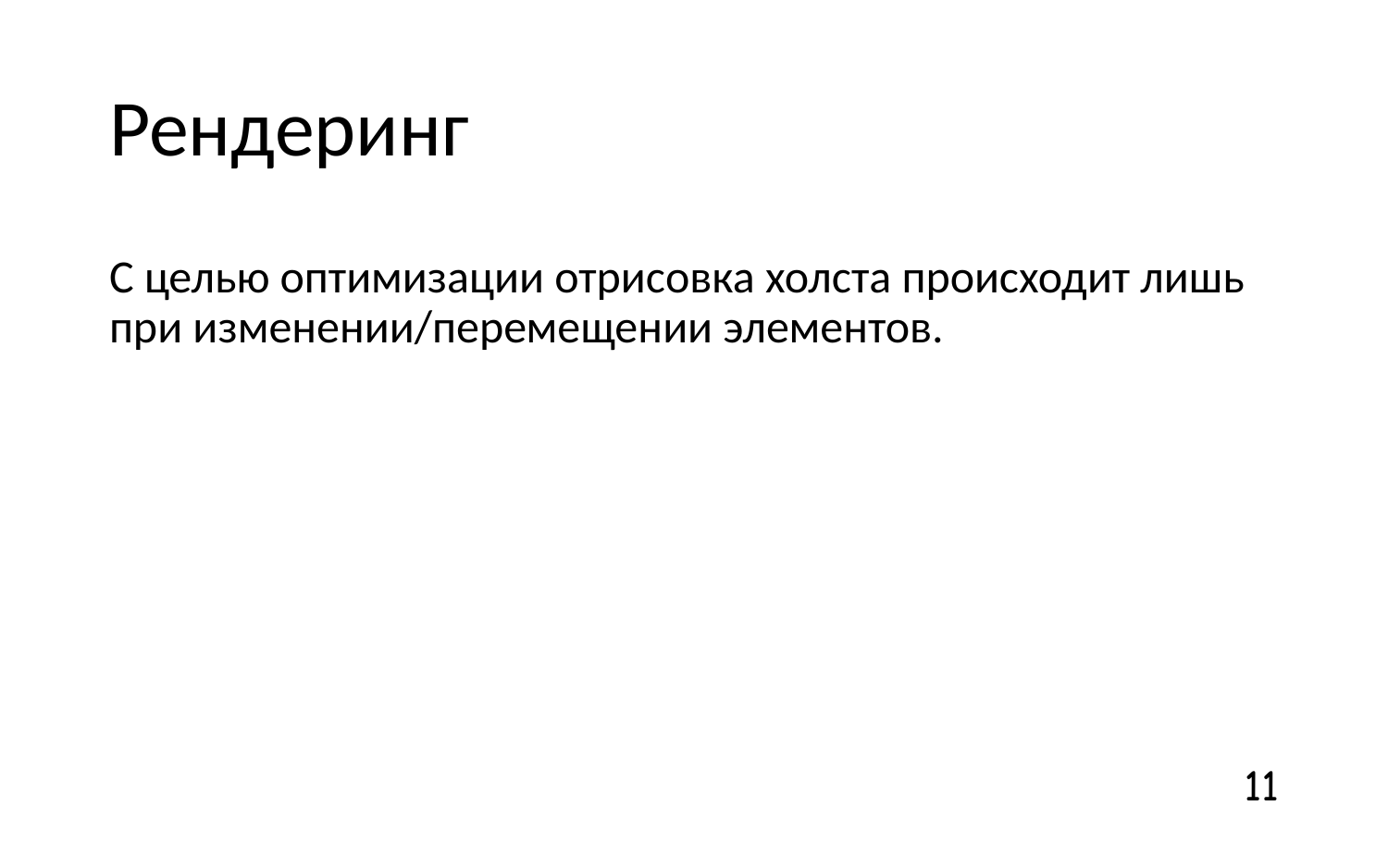

# Рендеринг
С целью оптимизации отрисовка холста происходит лишь при изменении/перемещении элементов.
11